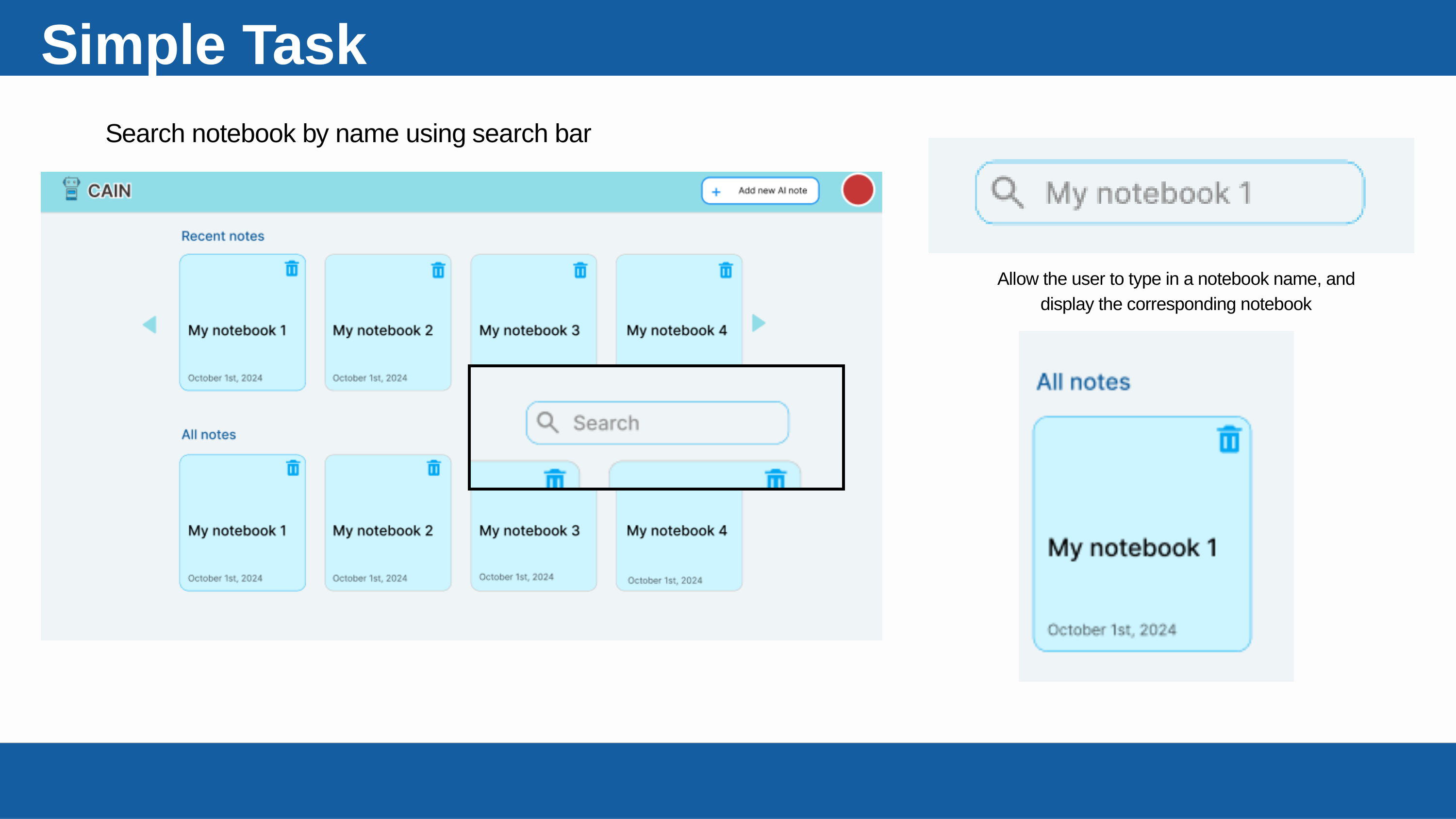

Simple Task
Search notebook by name using search bar

Allow the user to type in a notebook name, and display the corresponding notebook